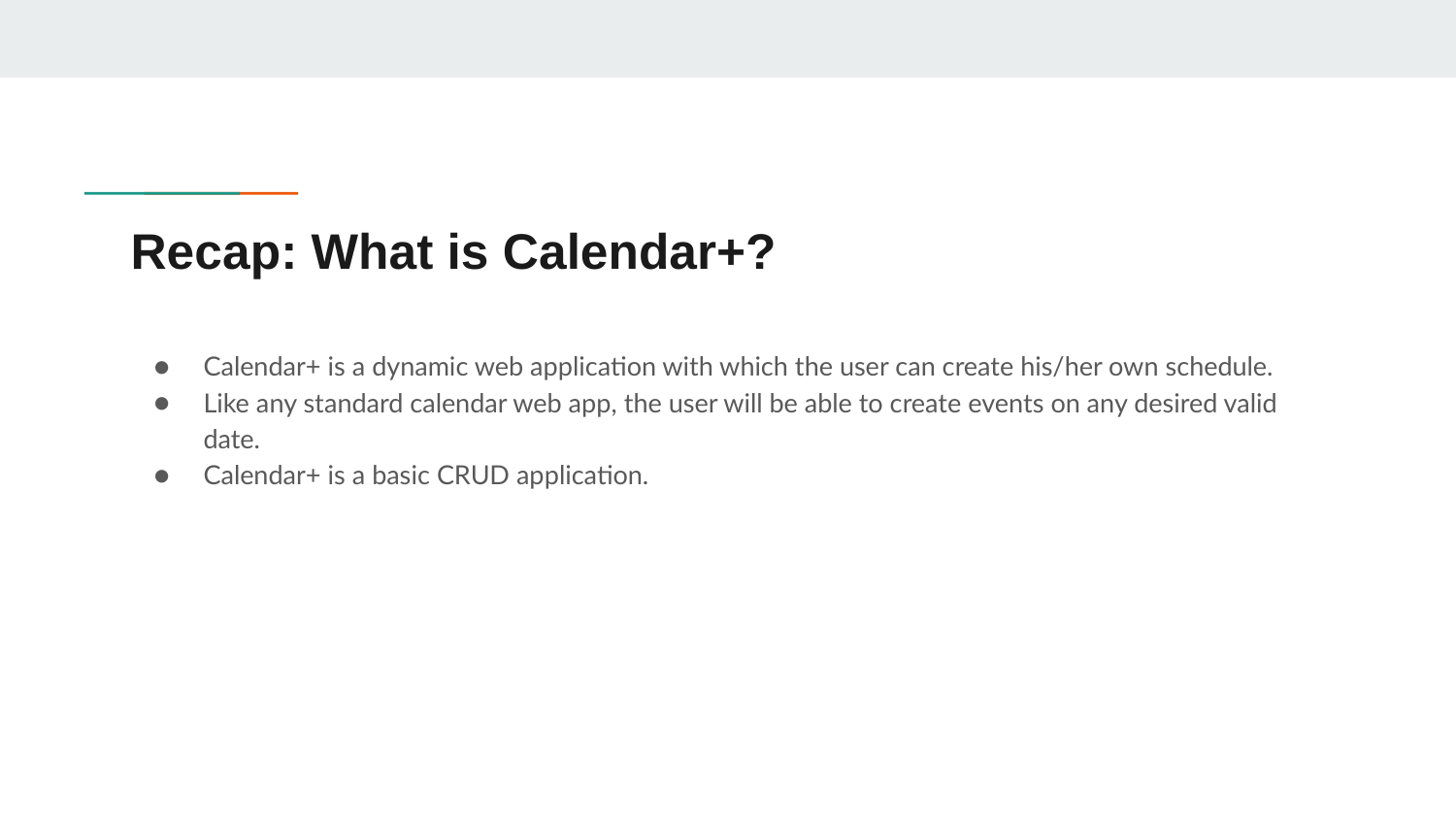

# Recap: What is Calendar+?
Calendar+ is a dynamic web application with which the user can create his/her own schedule.
Like any standard calendar web app, the user will be able to create events on any desired valid date.
Calendar+ is a basic CRUD application.